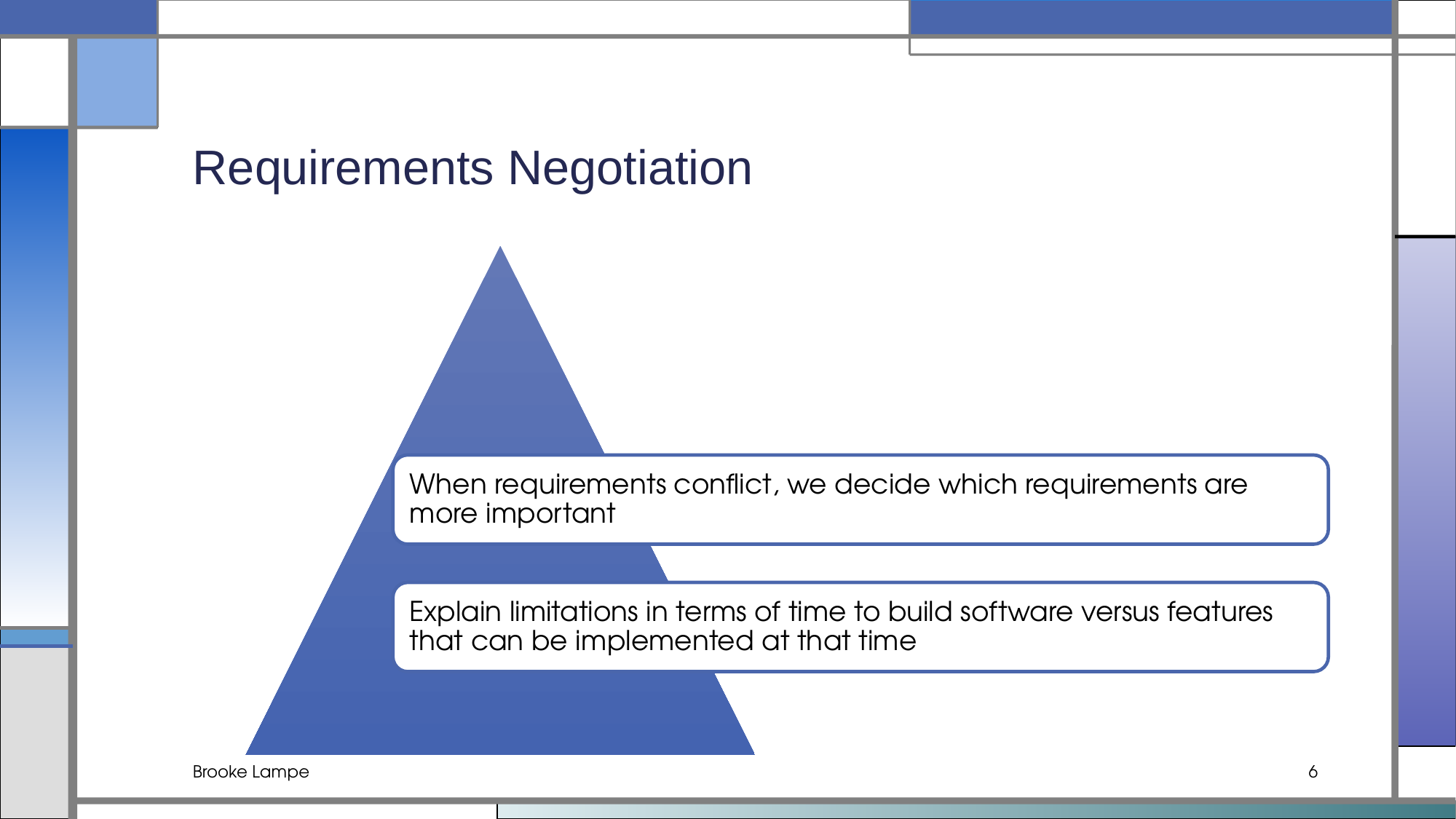

# Requirements Negotiation
When requirements conflict, we decide which requirements are more important
Explain limitations in terms of time to build software versus features that can be implemented at that time
Brooke Lampe
6